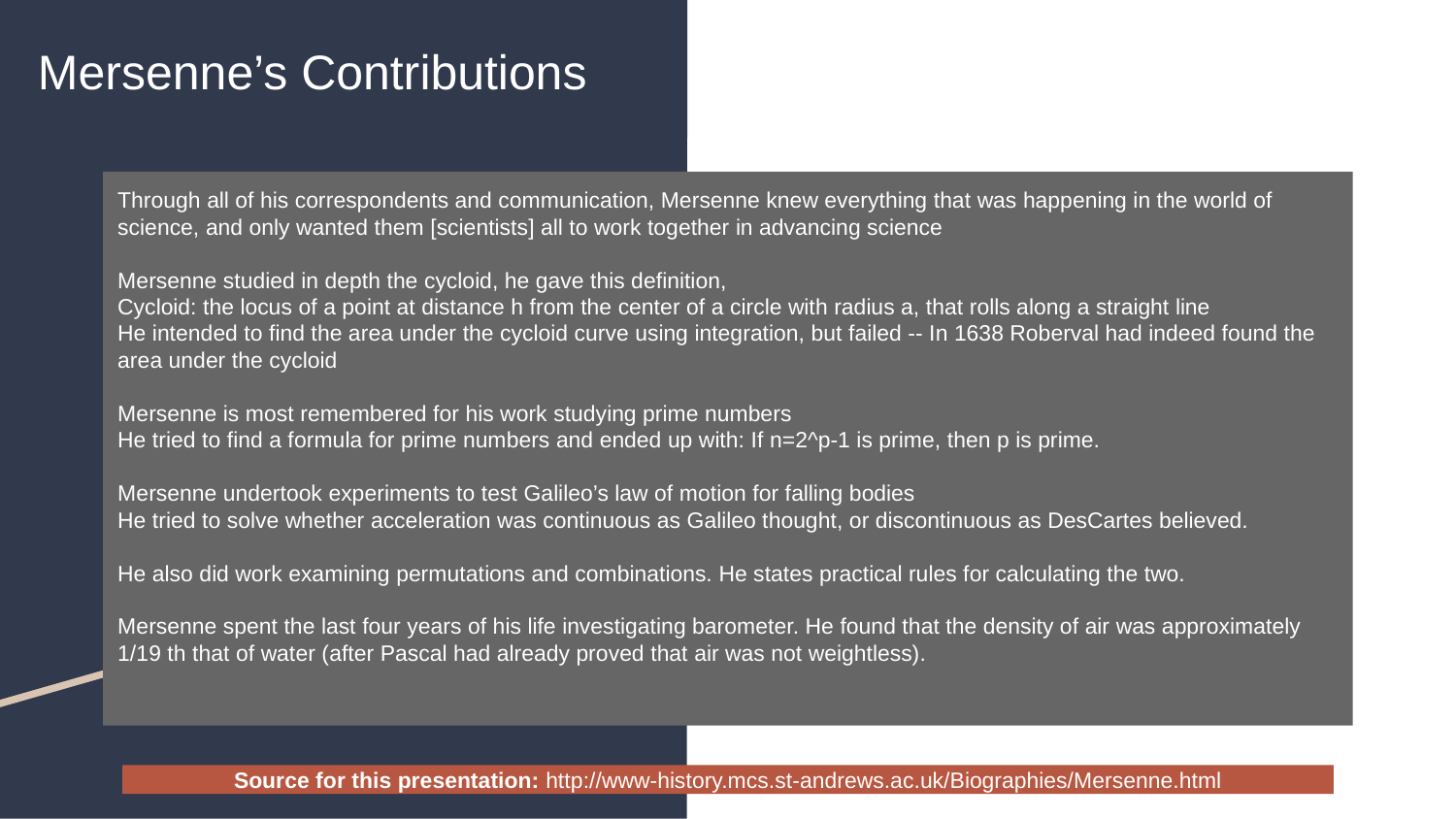

# Mersenne’s Contributions
Through all of his correspondents and communication, Mersenne knew everything that was happening in the world of science, and only wanted them [scientists] all to work together in advancing science
Mersenne studied in depth the cycloid, he gave this definition,
Cycloid: the locus of a point at distance h from the center of a circle with radius a, that rolls along a straight line
He intended to find the area under the cycloid curve using integration, but failed -- In 1638 Roberval had indeed found the area under the cycloid
Mersenne is most remembered for his work studying prime numbers
He tried to find a formula for prime numbers and ended up with: If n=2^p-1 is prime, then p is prime.
Mersenne undertook experiments to test Galileo’s law of motion for falling bodies
He tried to solve whether acceleration was continuous as Galileo thought, or discontinuous as DesCartes believed.
He also did work examining permutations and combinations. He states practical rules for calculating the two.
Mersenne spent the last four years of his life investigating barometer. He found that the density of air was approximately 1/19 th that of water (after Pascal had already proved that air was not weightless).
Source for this presentation: http://www-history.mcs.st-andrews.ac.uk/Biographies/Mersenne.html